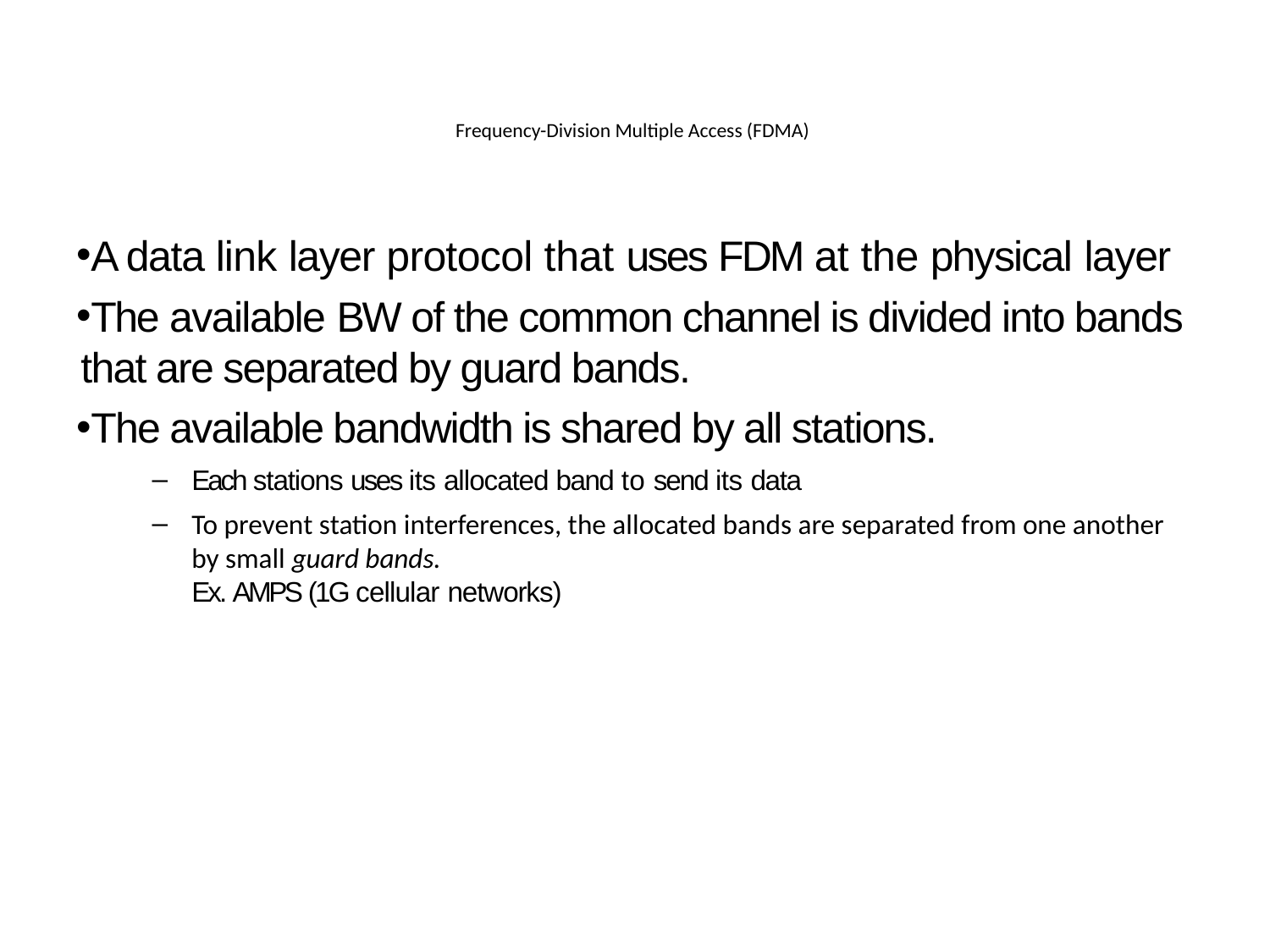

# Frequency-Division Multiple Access (FDMA)
A data link layer protocol that uses FDM at the physical layer
The available BW of the common channel is divided into bands that are separated by guard bands.
The available bandwidth is shared by all stations.
Each stations uses its allocated band to send its data
To prevent station interferences, the allocated bands are separated from one another by small guard bands.
Ex. AMPS (1G cellular networks)